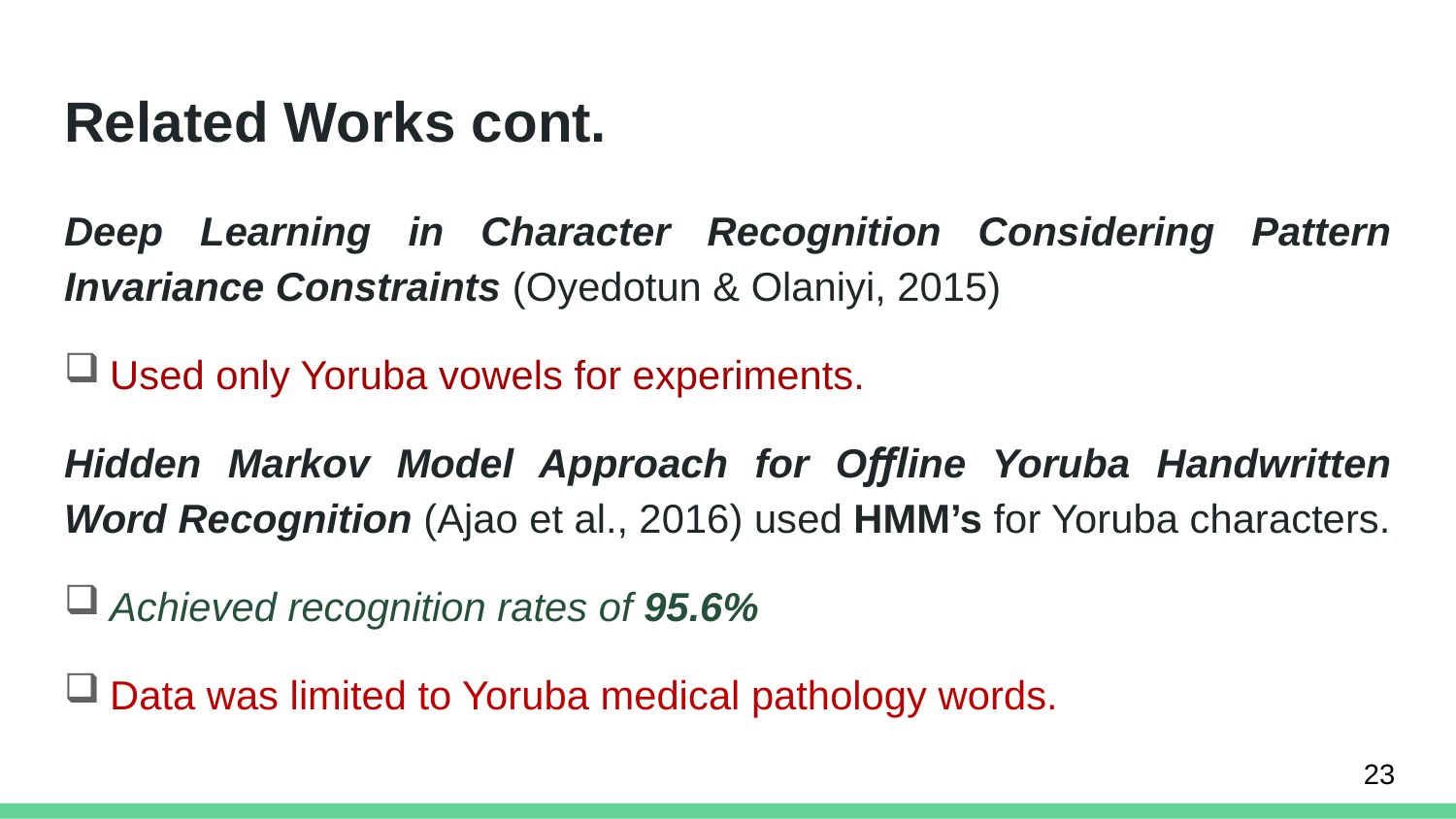

# Related Works cont.
Deep Learning in Character Recognition Considering Pattern Invariance Constraints (Oyedotun & Olaniyi, 2015)
Used only Yoruba vowels for experiments.
Hidden Markov Model Approach for Oﬄine Yoruba Handwritten Word Recognition (Ajao et al., 2016) used HMM’s for Yoruba characters.
Achieved recognition rates of 95.6%
Data was limited to Yoruba medical pathology words.
23